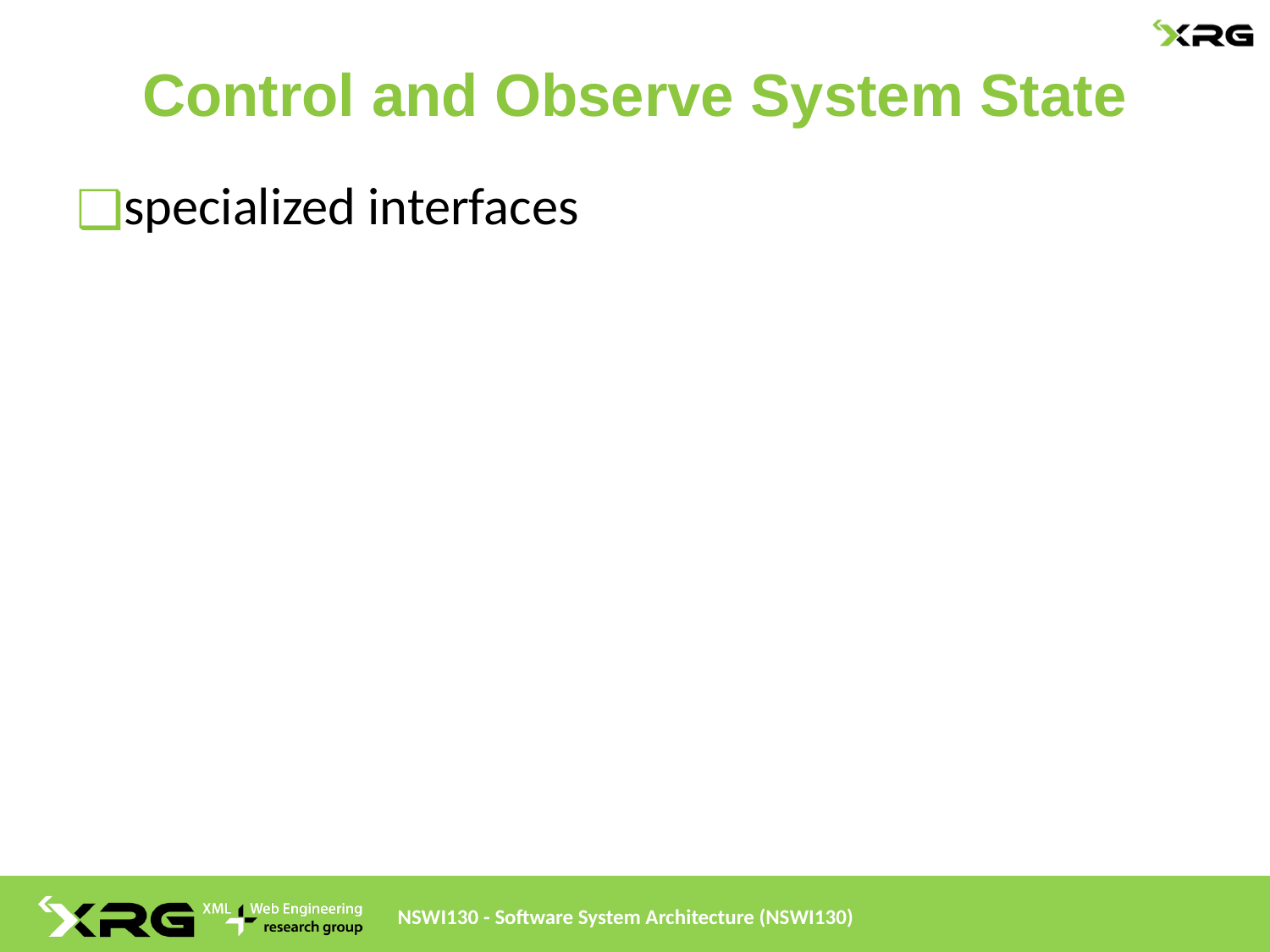

# Control and Observe System State
specialized interfaces
NSWI130 - Software System Architecture (NSWI130)